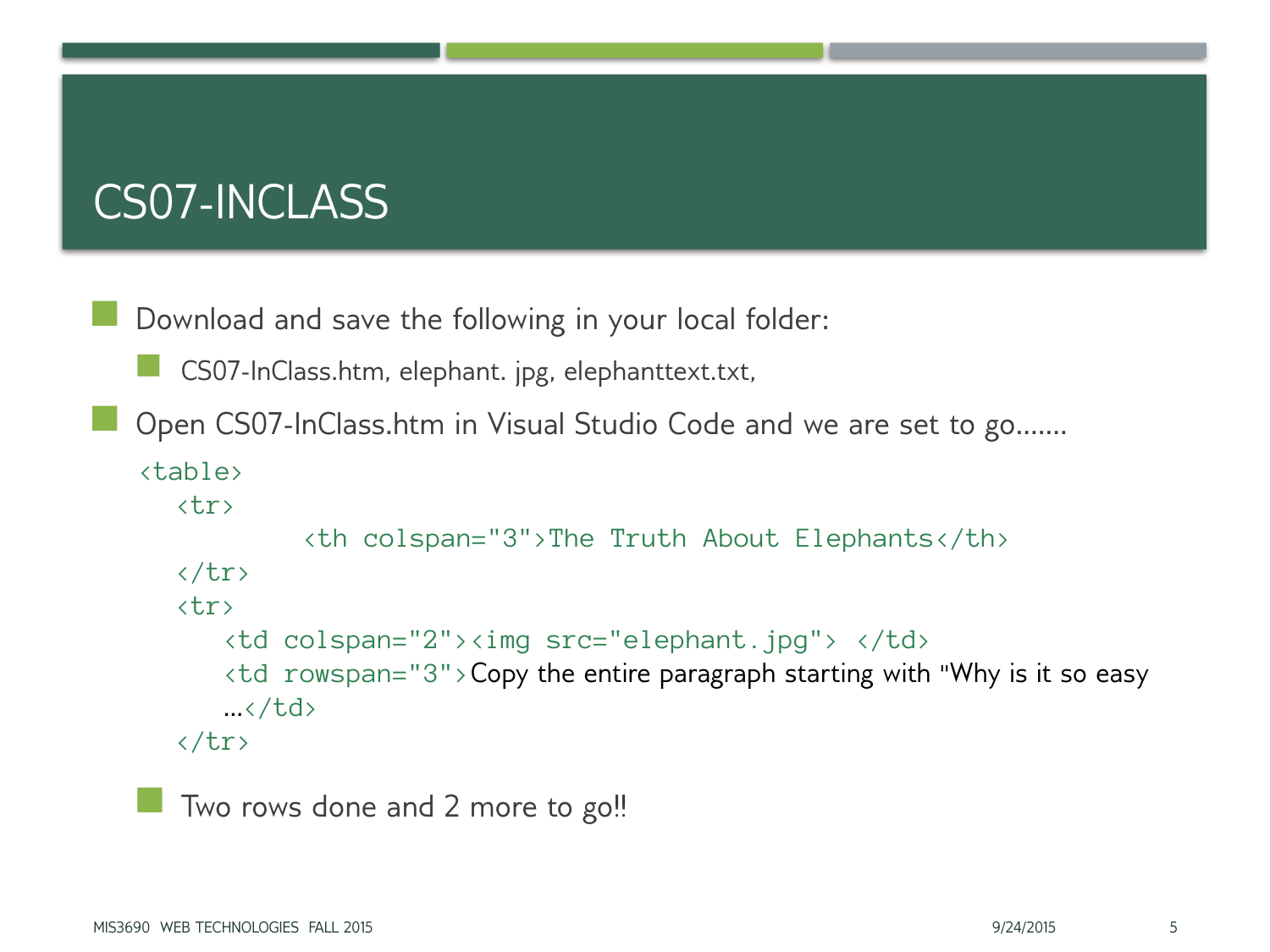

# CS07-InClass
Download and save the following in your local folder:
CS07-InClass.htm, elephant. jpg, elephanttext.txt,
Open CS07-InClass.htm in Visual Studio Code and we are set to go…….
<table>
<tr>
	<th colspan="3">The Truth About Elephants</th>
</tr>
<tr>
<td colspan="2"><img src="elephant.jpg"> </td>
<td rowspan="3">Copy the entire paragraph starting with "Why is it so easy …</td>
</tr>

Two rows done and 2 more to go!!

MIS3690  Web Technologies  Fall 2015
9/24/2015
5